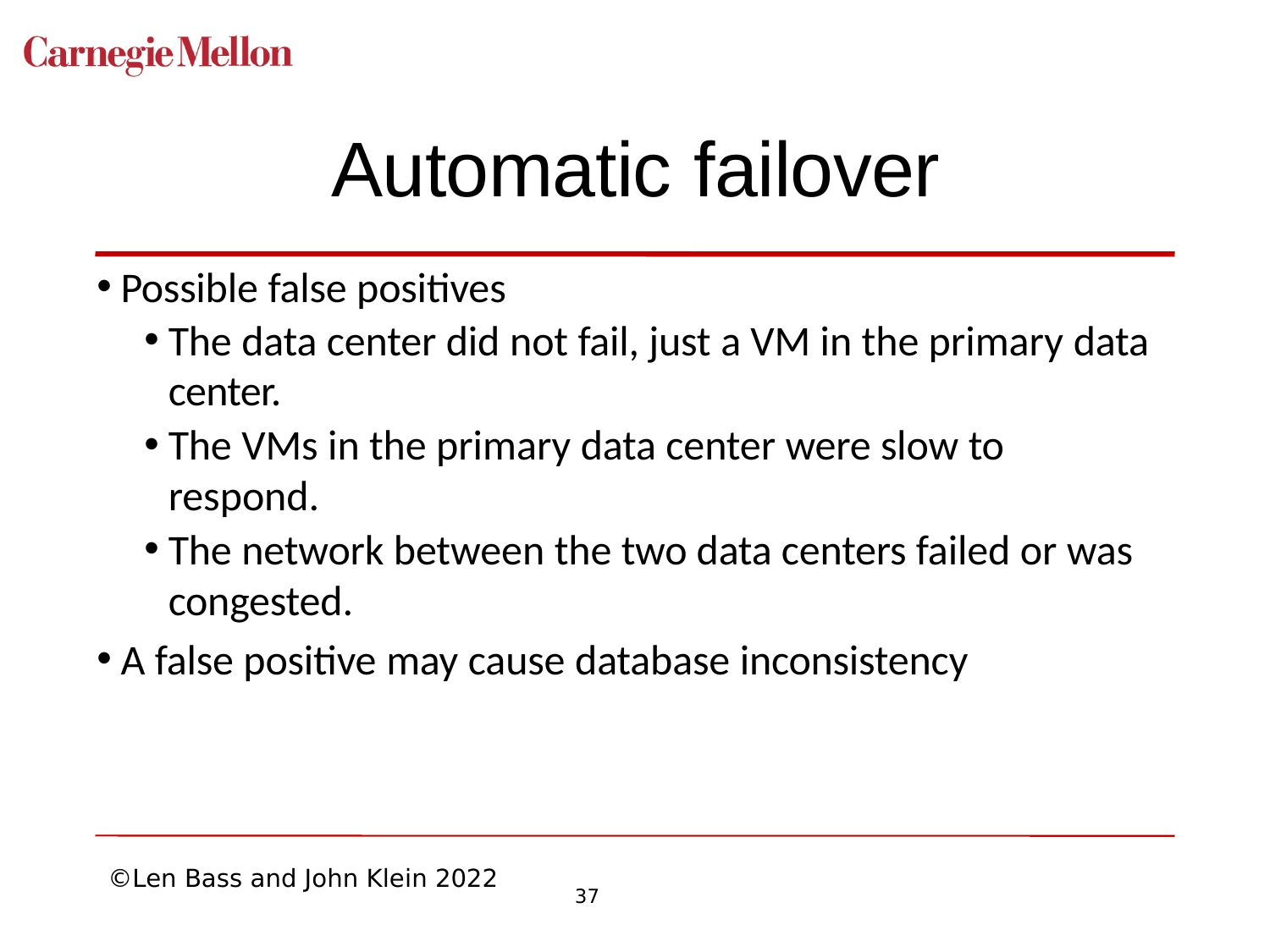

# Automatic failover
Possible false positives
The data center did not fail, just a VM in the primary data center.
The VMs in the primary data center were slow to respond.
The network between the two data centers failed or was congested.
A false positive may cause database inconsistency
37